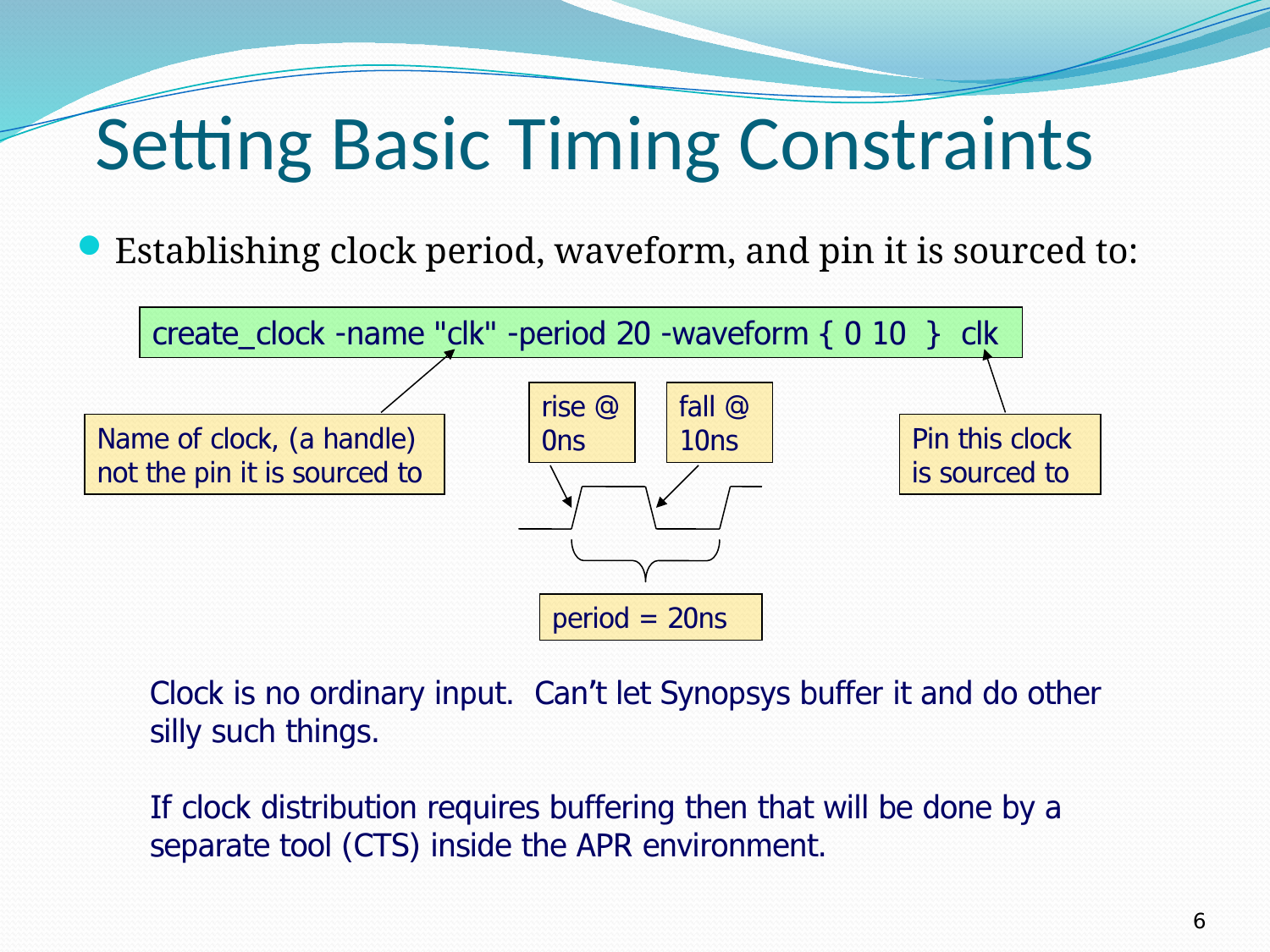

# Setting Basic Timing Constraints
Establishing clock period, waveform, and pin it is sourced to:
create_clock -name "clk" -period 20 -waveform { 0 10  }  clk

Name of clock, (a handle) not the pin it is sourced to

Pin this clock is sourced to
rise @ 0ns
fall @ 10ns

period = 20ns
Clock is no ordinary input.  Can’t let Synopsys buffer it and do other silly such things.

If clock distribution requires buffering then that will be done by a separate tool (CTS) inside the APR environment.
6